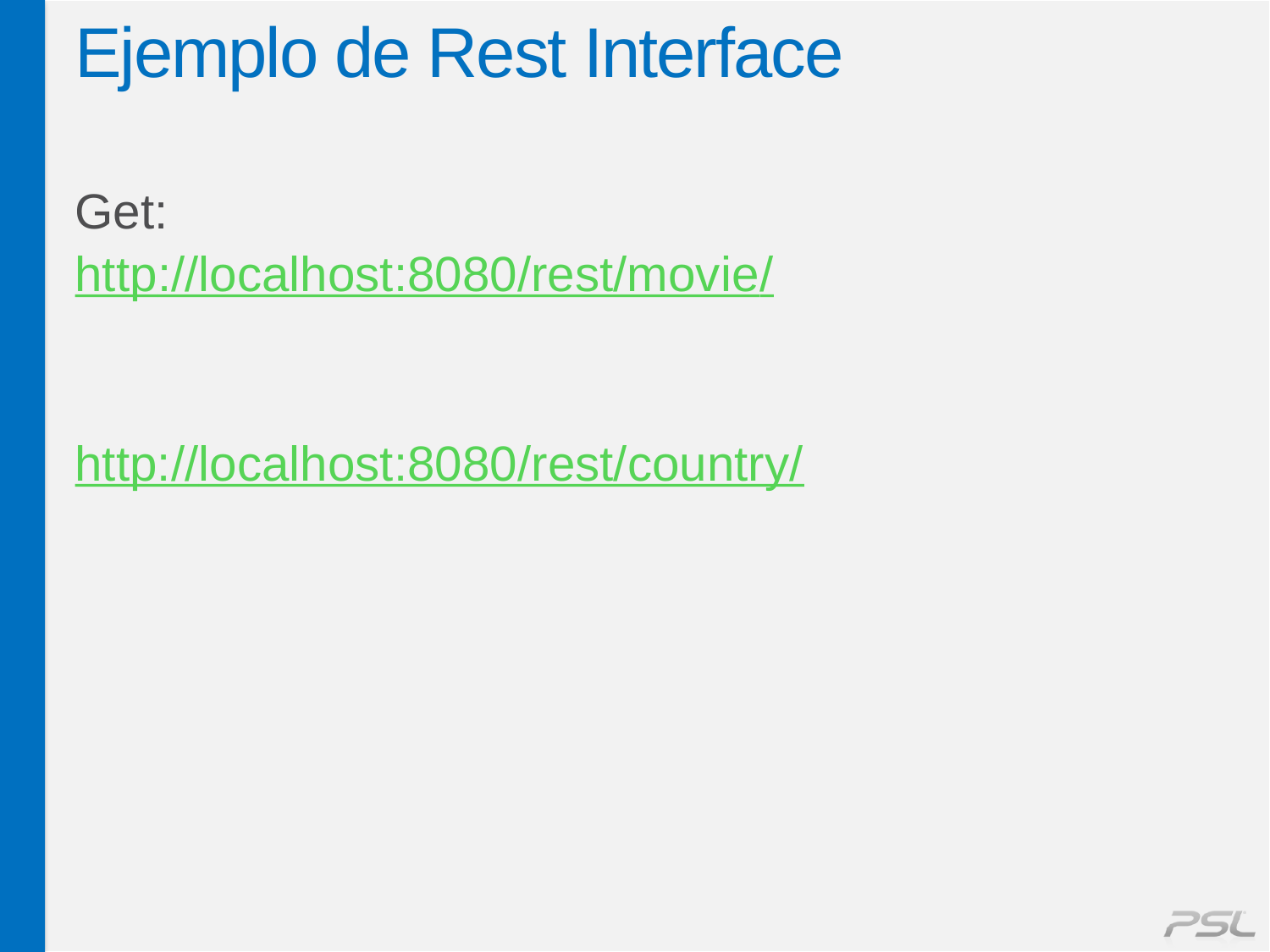

# Ejemplo de Rest Interface
Get:
http://localhost:8080/rest/movie/

http://localhost:8080/rest/country/